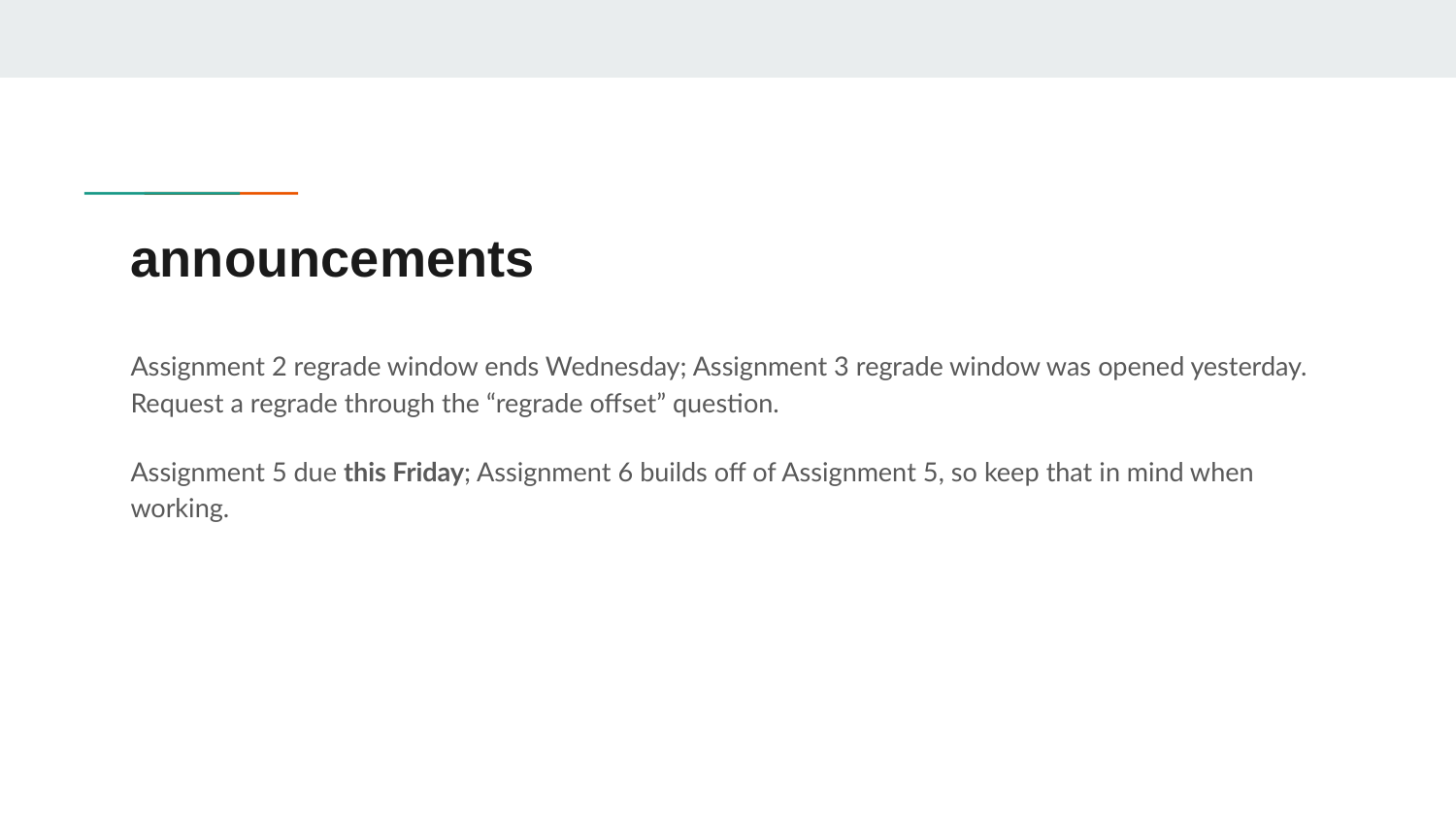

# announcements
Assignment 2 regrade window ends Wednesday; Assignment 3 regrade window was opened yesterday. Request a regrade through the “regrade offset” question.
Assignment 5 due this Friday; Assignment 6 builds off of Assignment 5, so keep that in mind when working.